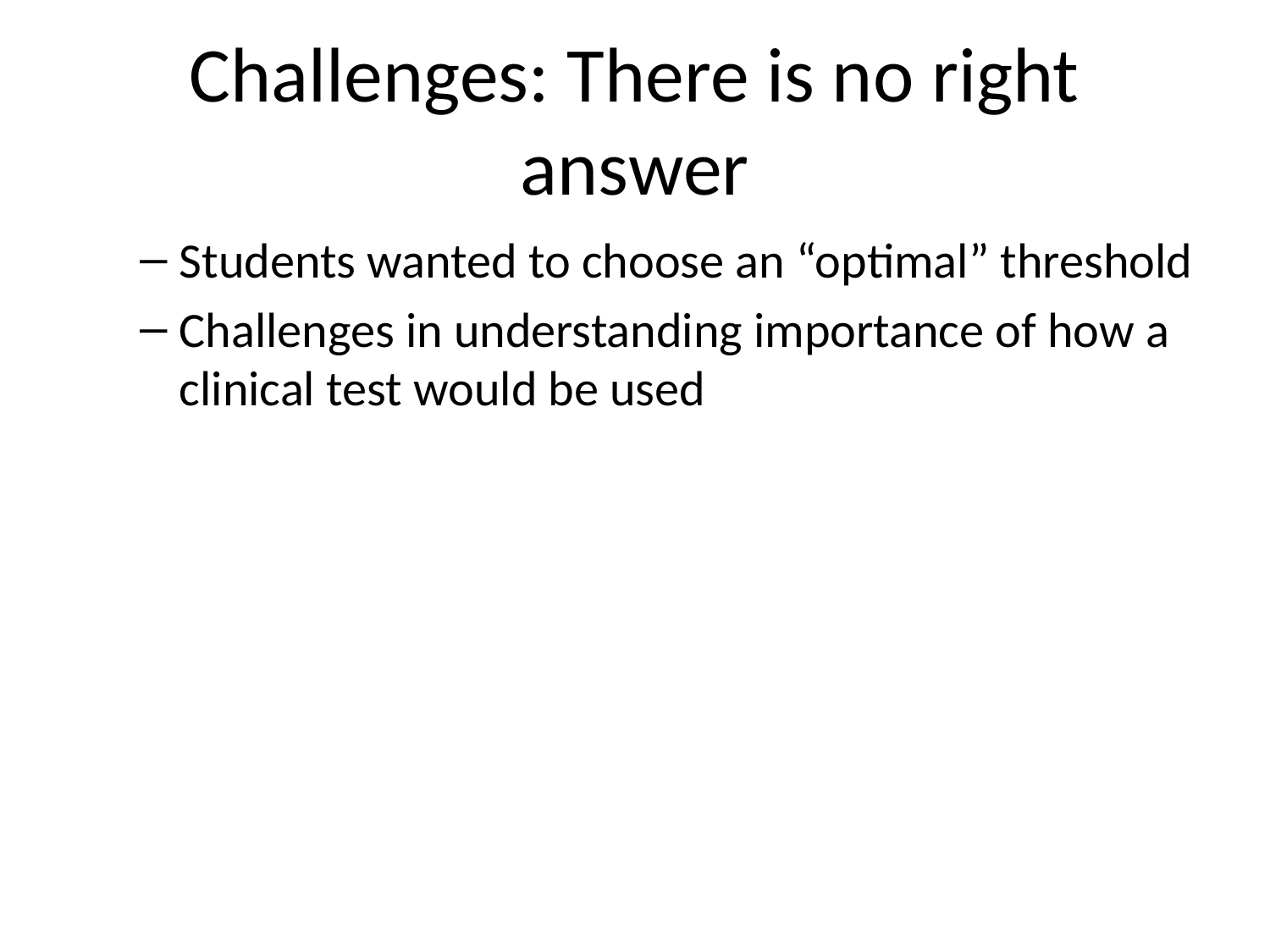

# Challenges: There is no right answer
Students wanted to choose an “optimal” threshold
Challenges in understanding importance of how a clinical test would be used